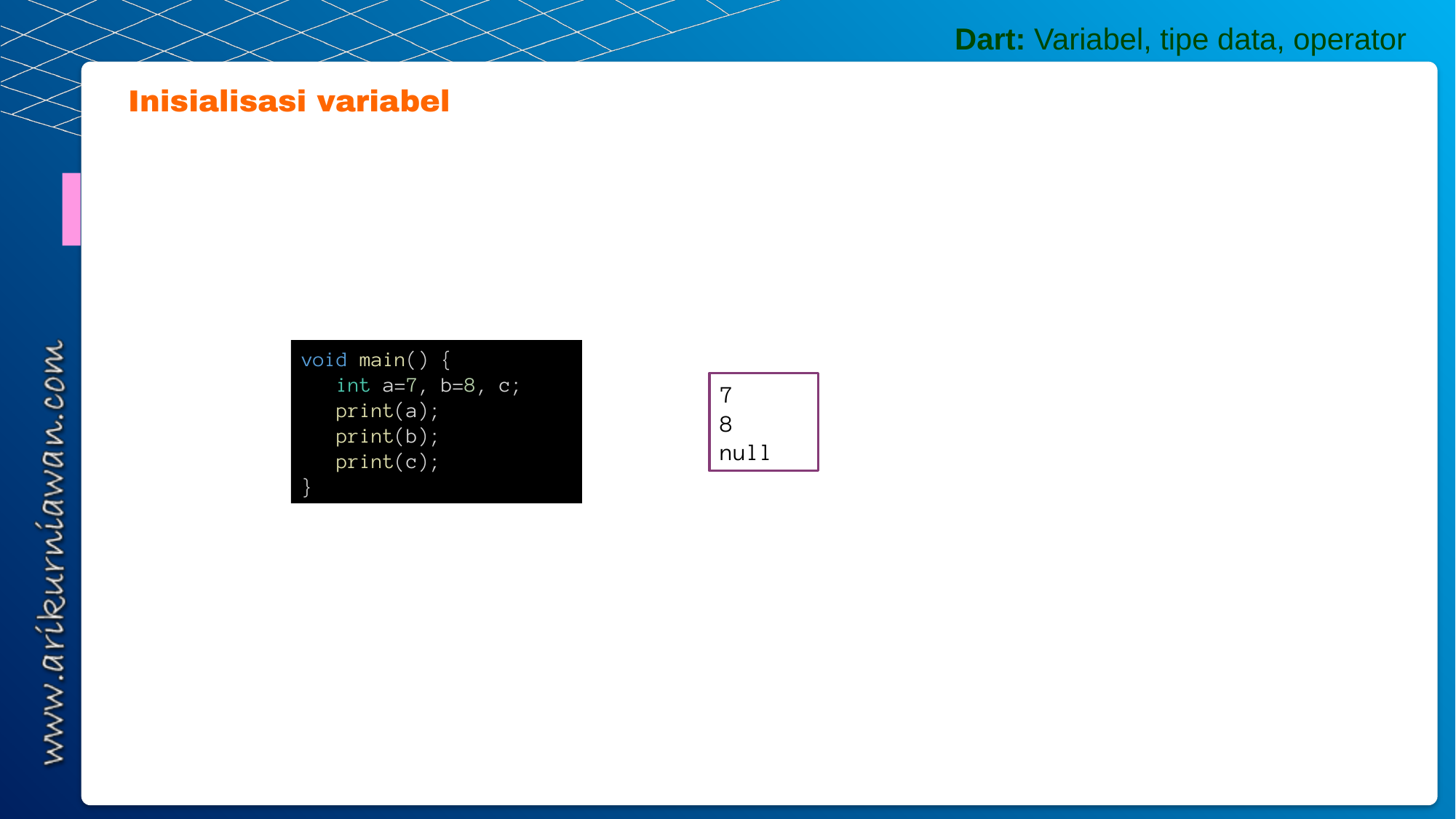

Dart: Variabel, tipe data, operator
Inisialisasi variabel
void main() {
   int a=7, b=8, c;
   print(a);
   print(b);
   print(c);
}
7
8
null